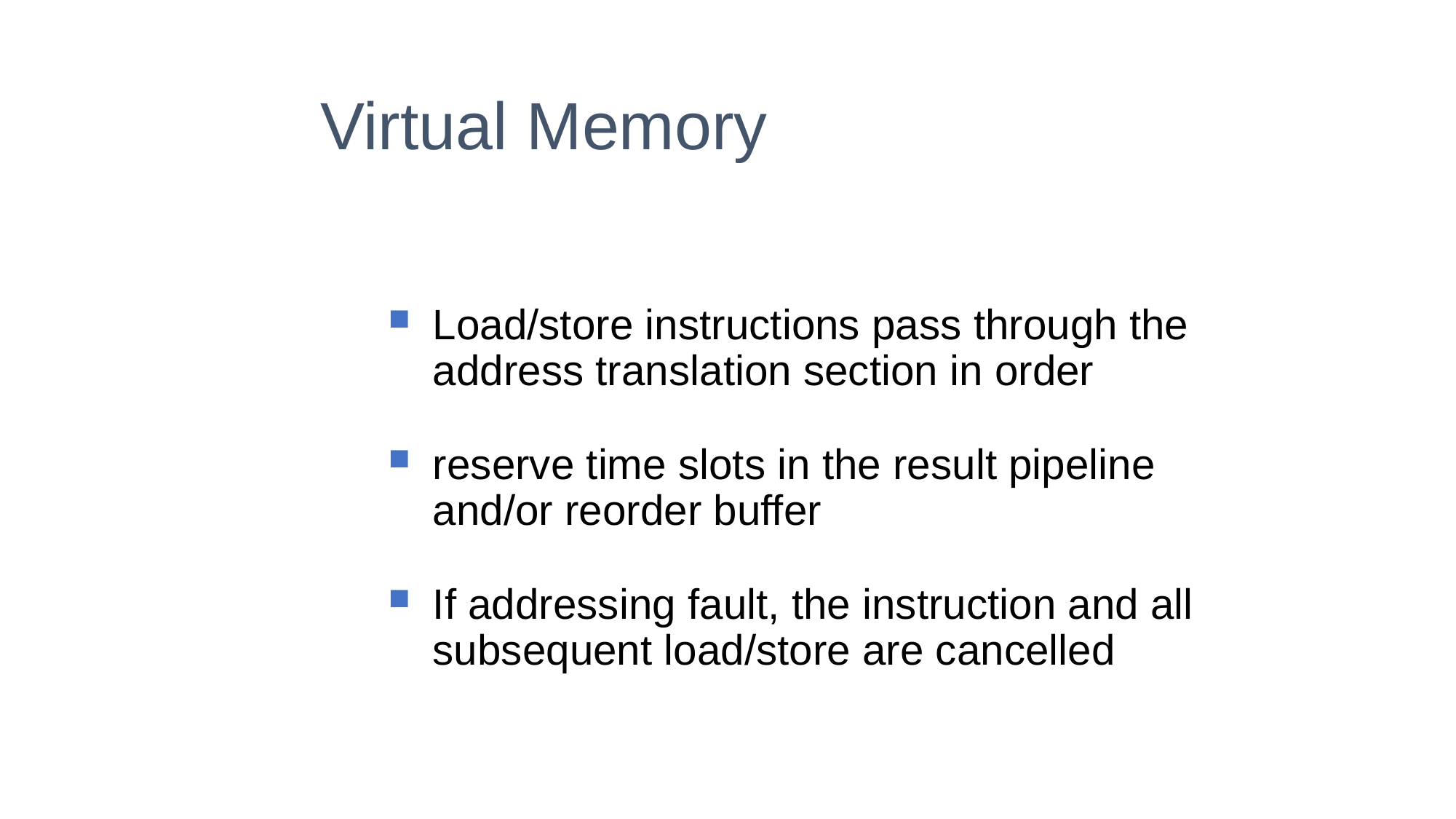

# Virtual Memory

Load/store instructions pass through the address translation section in order

reserve time slots in the result pipeline and/or reorder buffer

If addressing fault, the instruction and all subsequent load/store are cancelled